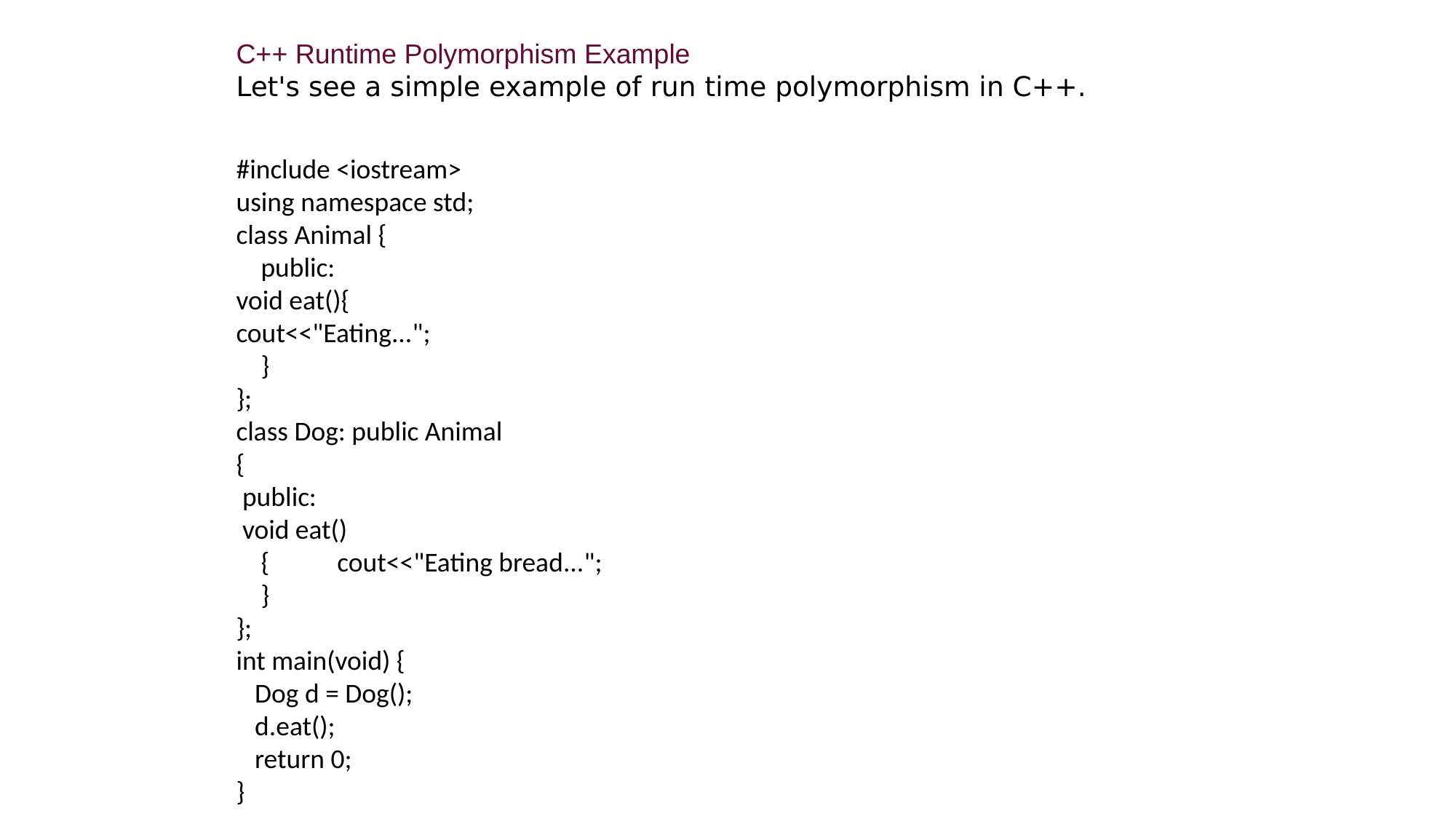

C++ Runtime Polymorphism Example
Let's see a simple example of run time polymorphism in C++.
#include <iostream>
using namespace std;
class Animal {
    public:
void eat(){
cout<<"Eating...";
    }
};
class Dog: public Animal
{
 public:
 void eat()
    {           cout<<"Eating bread...";
    }
};
int main(void) {
   Dog d = Dog();
   d.eat();
   return 0;
}